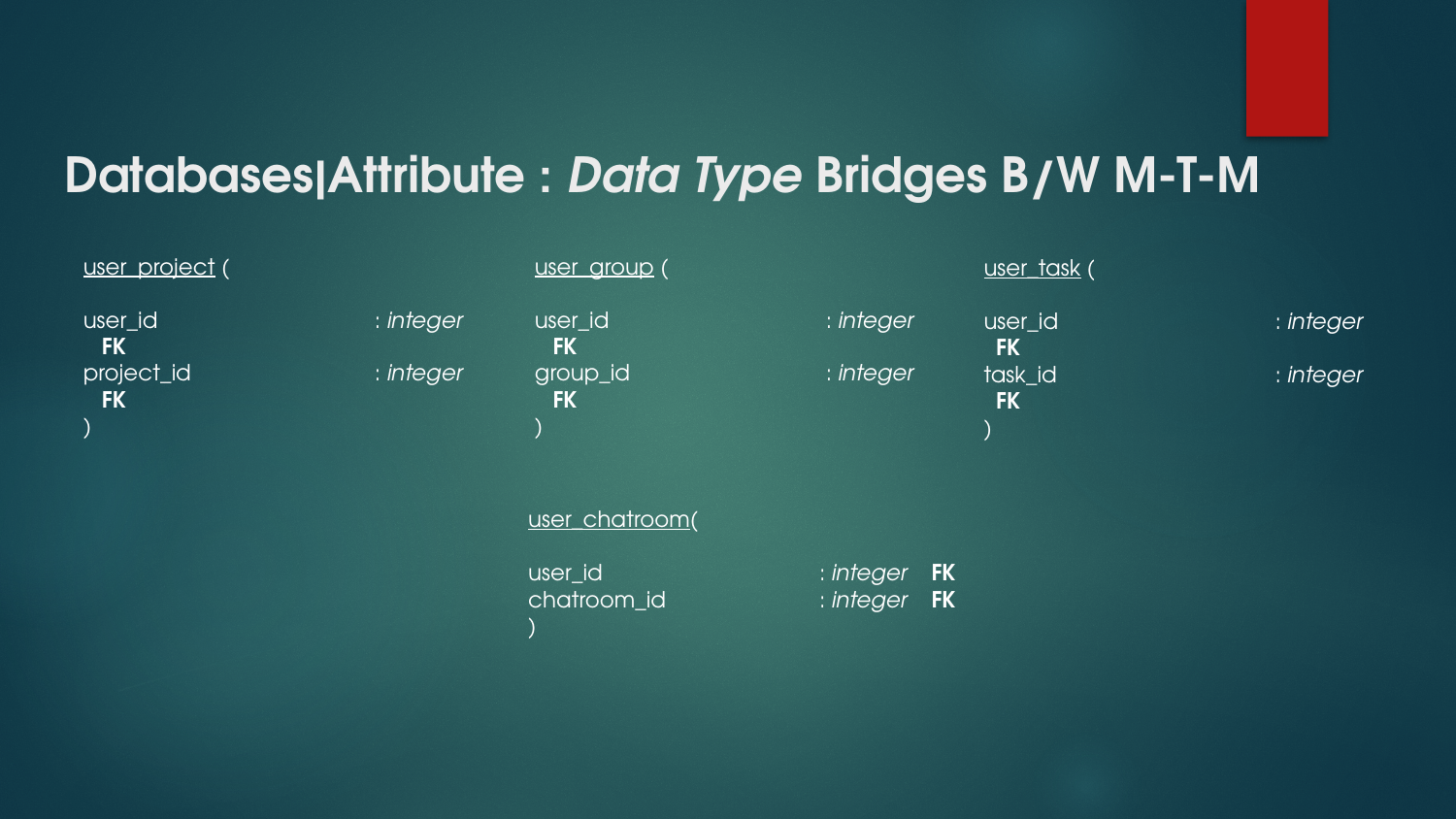

# Databases|Attribute : Data Type Bridges B/W M-T-M
user_project (

user_id		: integer    FK
project_id		: integer    FK
)
user_group (

user_id		: integer    FK
group_id		: integer    FK
)
user_task (

user_id		: integer    FK
task_id		: integer    FK
)
user_chatroom(

user_id		: integer    FK
chatroom_id		: integer    FK
)